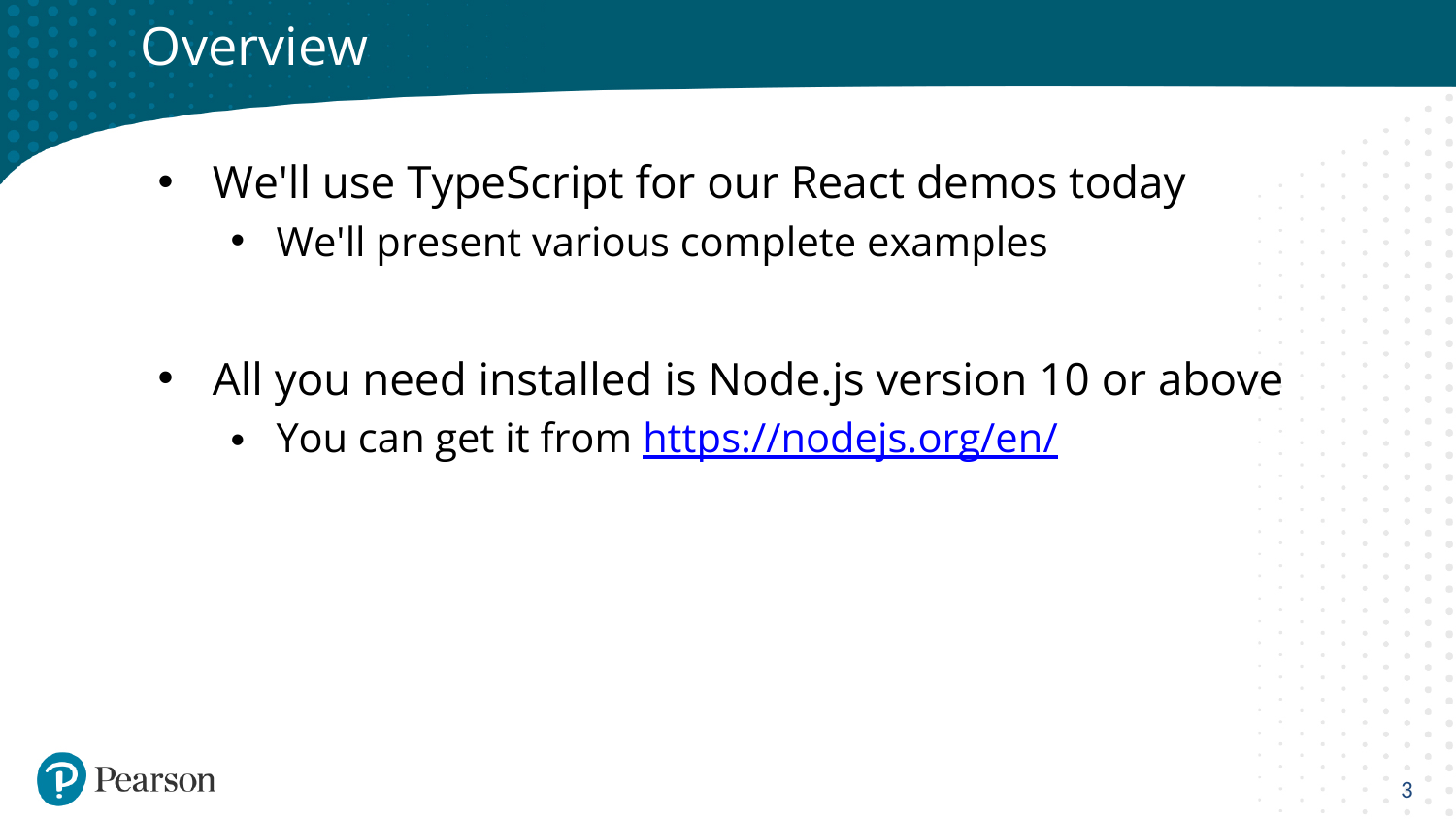

# Overview
We'll use TypeScript for our React demos today
We'll present various complete examples

All you need installed is Node.js version 10 or above
You can get it from https://nodejs.org/en/
3